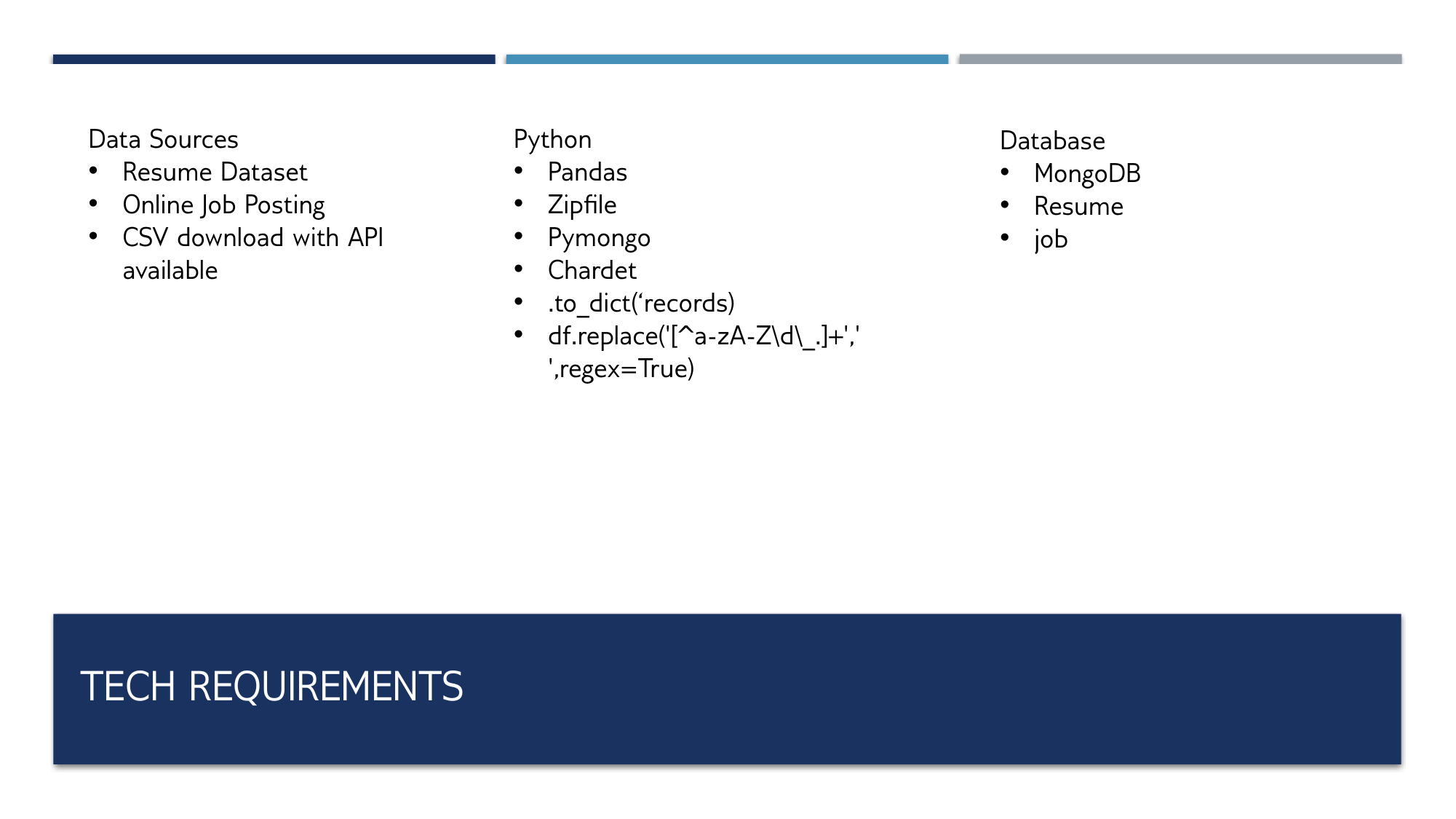

Data Sources
Resume Dataset
Online Job Posting
CSV download with API available
Python
Pandas
Zipfile
Pymongo
Chardet
.to_dict(‘records)
df.replace('[^a-zA-Z\d\_.]+',' ',regex=True)
Database
MongoDB
Resume
job

# Tech Requirements